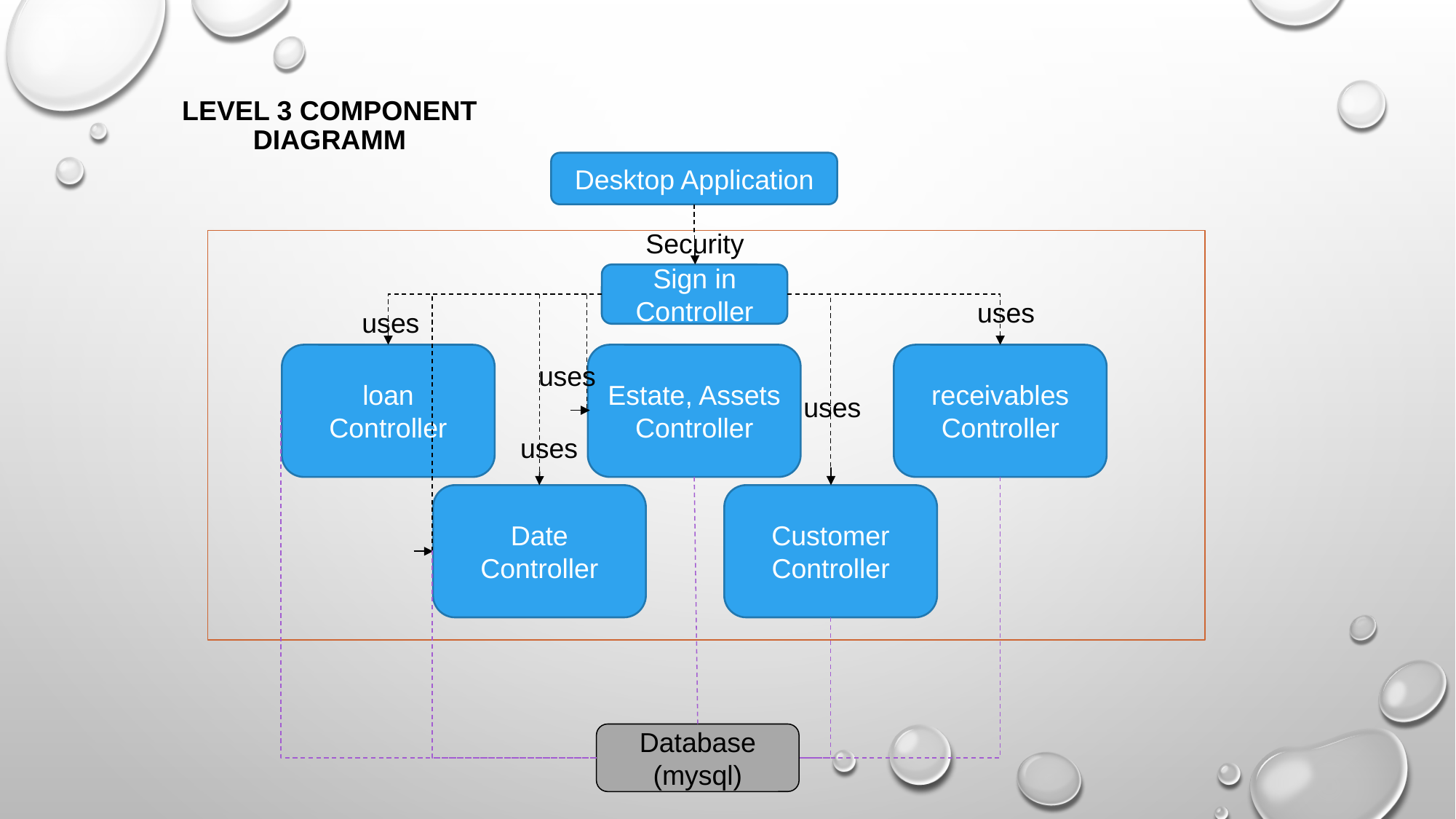

# Level 3 Component diagramm
Desktop Application
Security

Sign in Controller
uses
uses
loan
Controller
Estate, Assets
Controller
receivables
Controller
uses
uses
uses
Date
Controller
Customer
Controller
Database
(mysql)